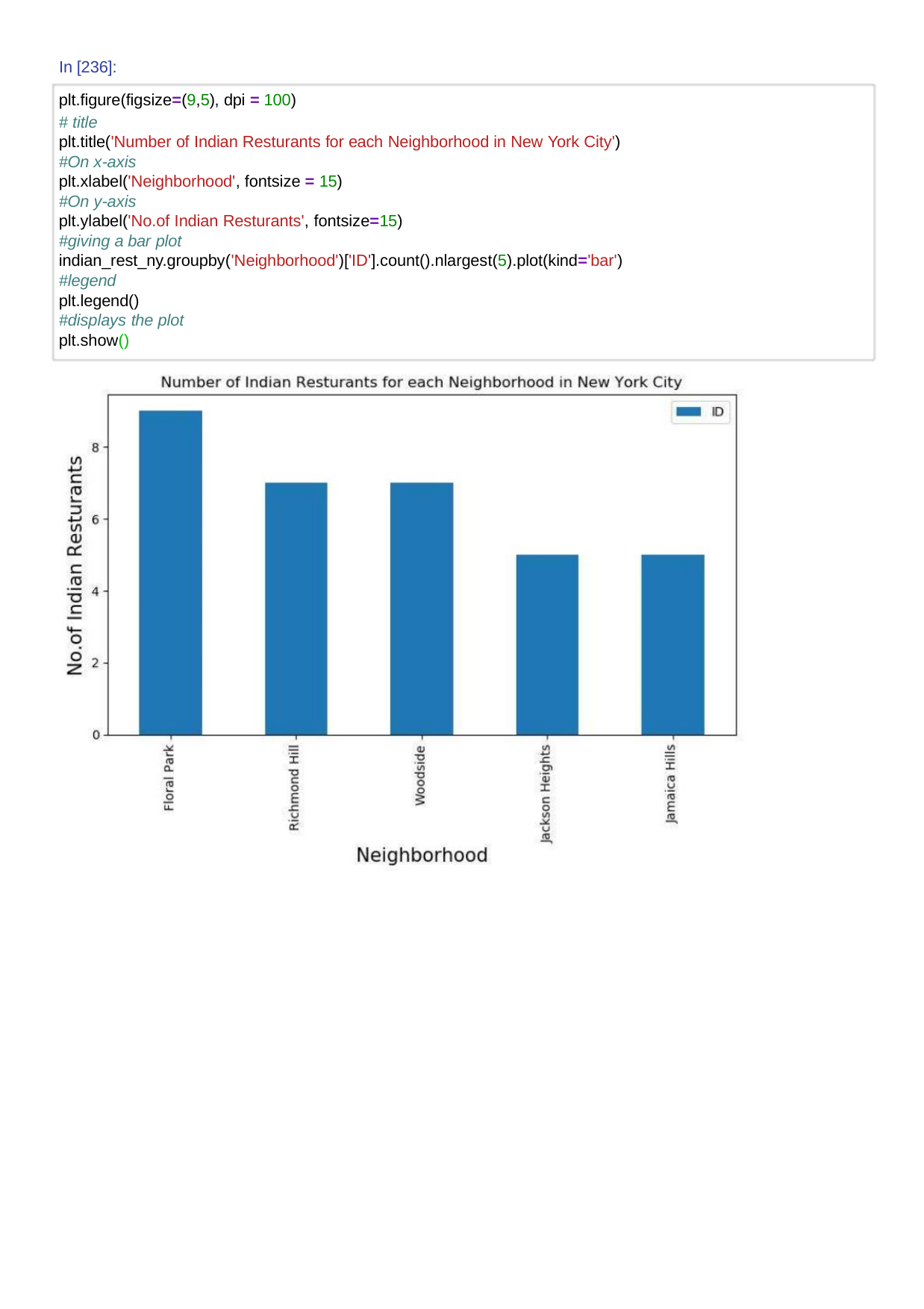

In [236]:
plt.figure(figsize=(9,5), dpi = 100)
# title
plt.title('Number of Indian Resturants for each Neighborhood in New York City')
#On x-axis
plt.xlabel('Neighborhood', fontsize = 15)
#On y-axis
plt.ylabel('No.of Indian Resturants', fontsize=15)
#giving a bar plot
indian_rest_ny.groupby('Neighborhood')['ID'].count().nlargest(5).plot(kind='bar')
#legend
plt.legend()
#displays the plot
plt.show()